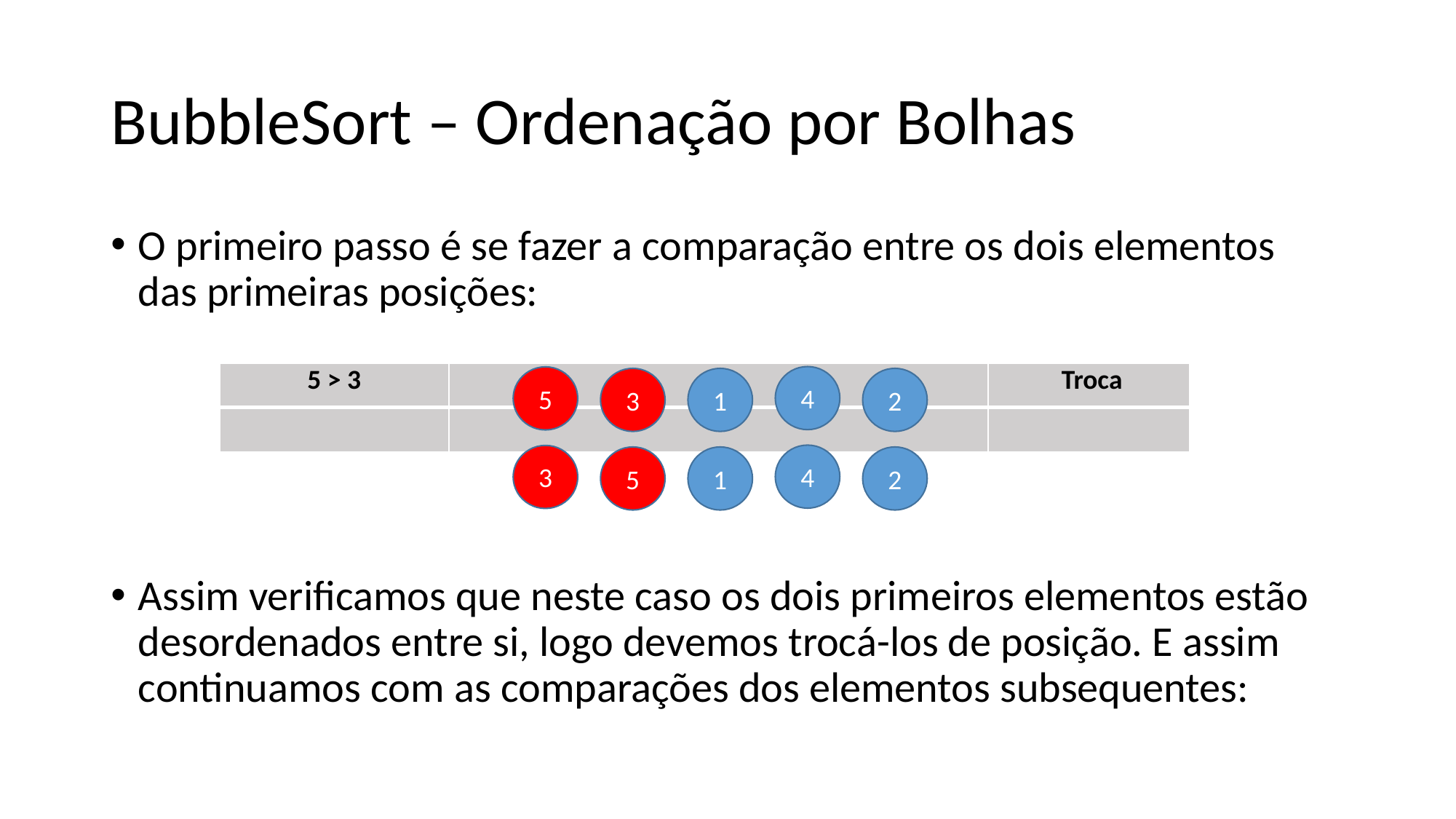

# BubbleSort – Ordenação por Bolhas
O primeiro passo é se fazer a comparação entre os dois elementos das primeiras posições:

Assim verificamos que neste caso os dois primeiros elementos estão desordenados entre si, logo devemos trocá-los de posição. E assim continuamos com as comparações dos elementos subsequentes:
| 5 > 3 |  | Troca |
| --- | --- | --- |
|  |  |  |
4
5
3
1
2
4
3
5
1
2